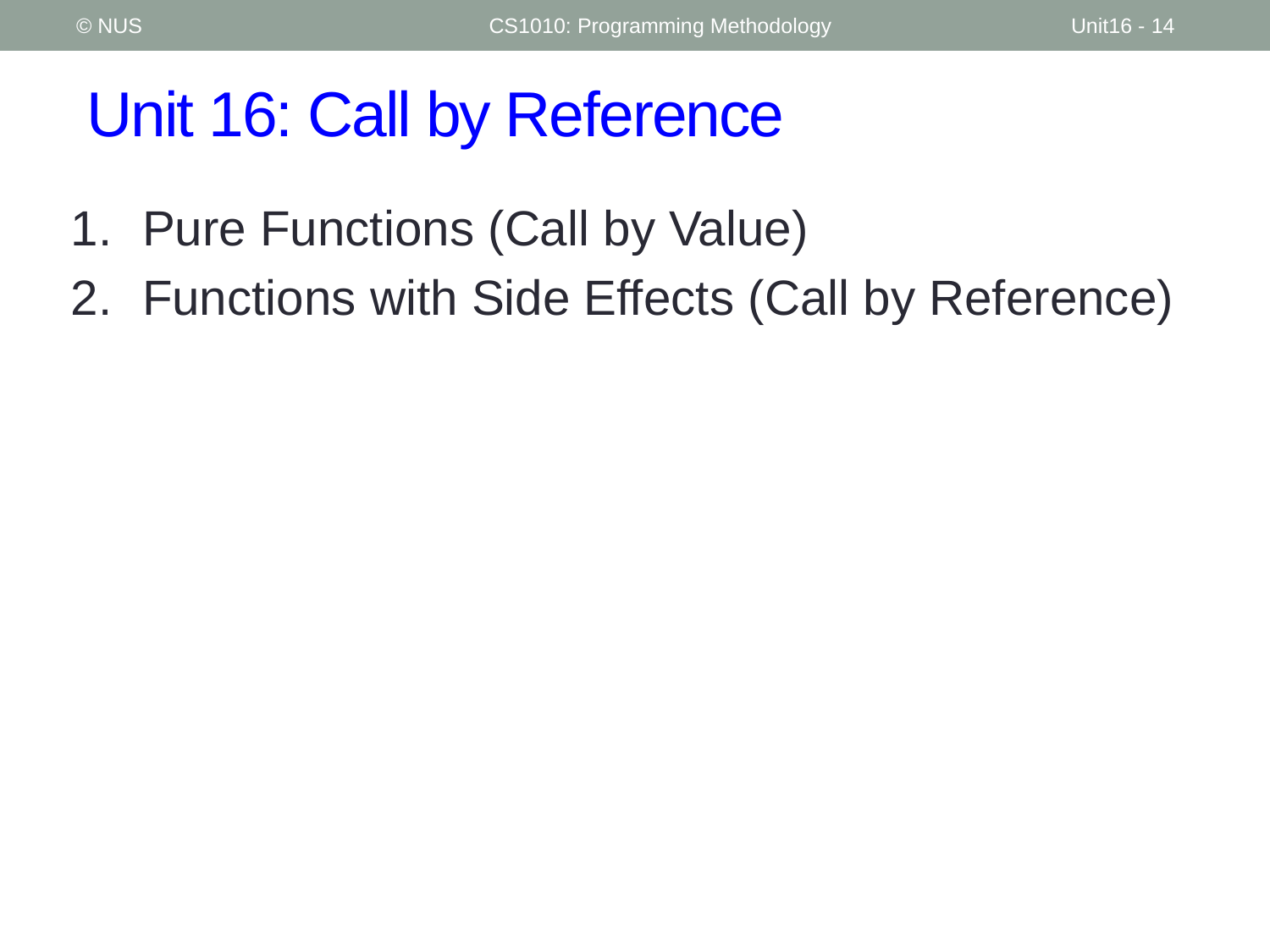

© NUS
CS1010: Programming Methodology
Unit16 - 14
# Unit 16: Call by Reference
Pure Functions (Call by Value)
Functions with Side Effects (Call by Reference)